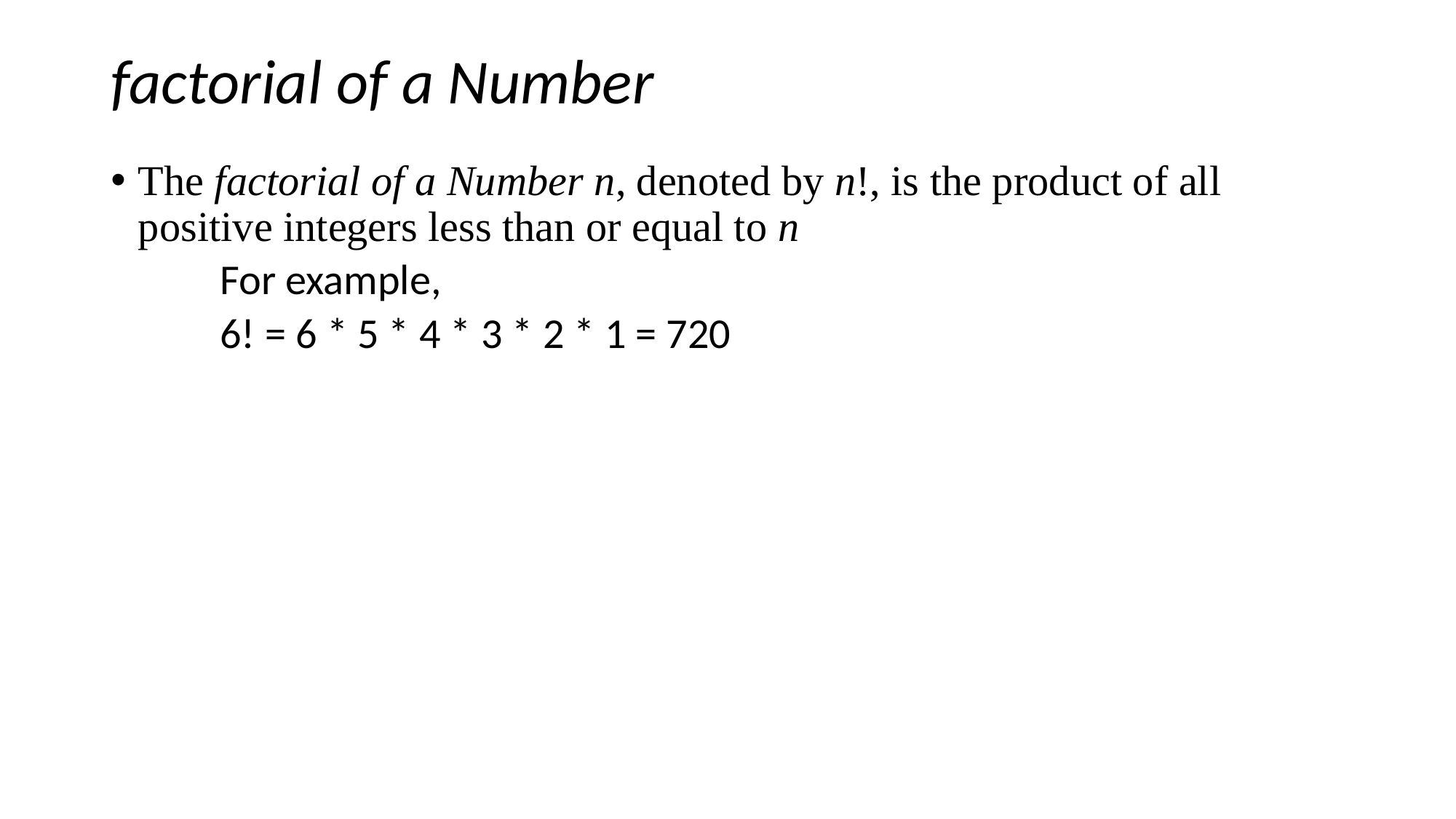

# factorial of a Number
The factorial of a Number n, denoted by n!, is the product of all positive integers less than or equal to n
For example,
6! = 6 * 5 * 4 * 3 * 2 * 1 = 720